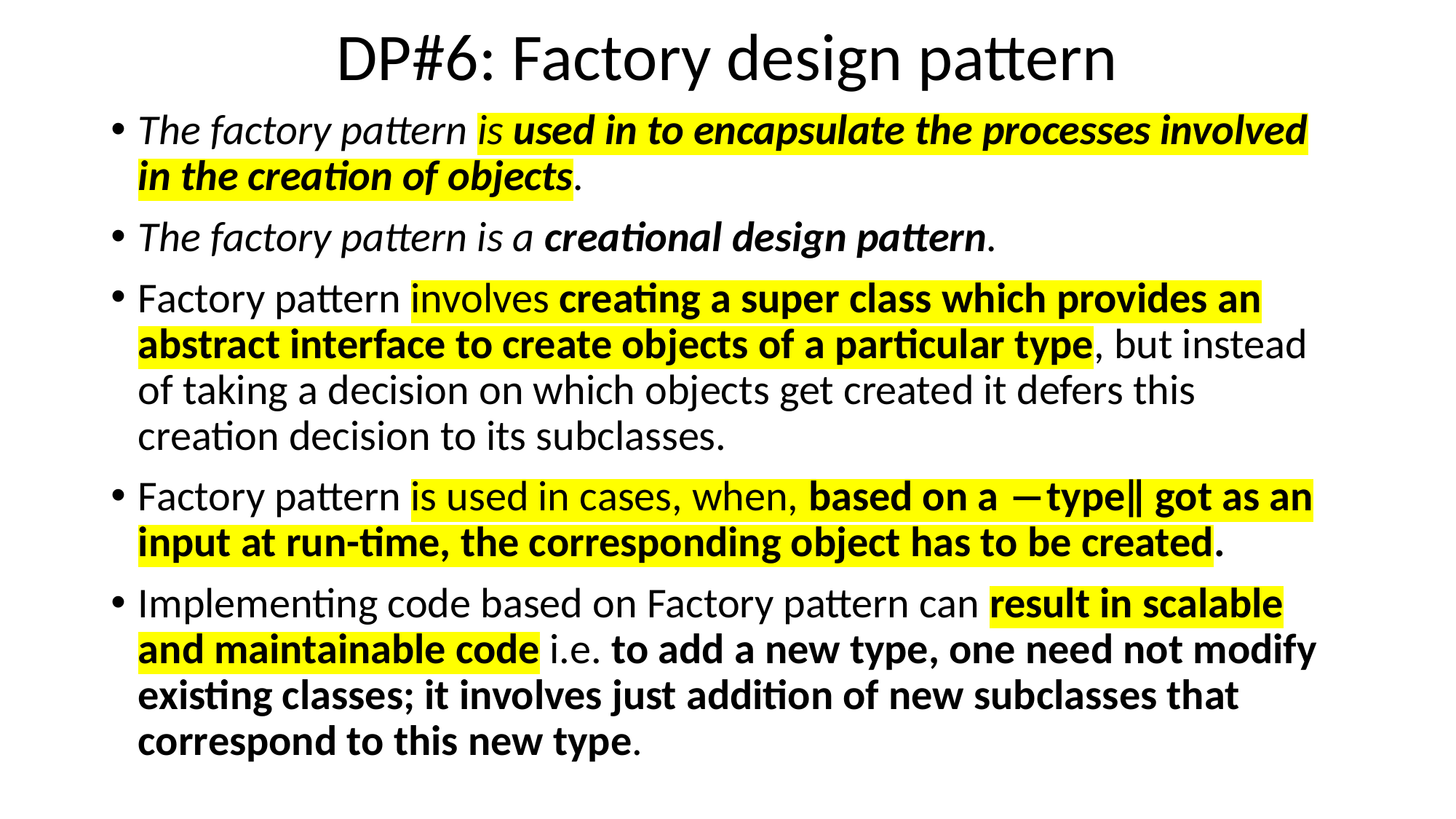

# DP#6: Factory design pattern
The factory pattern is used in to encapsulate the processes involved in the creation of objects.
The factory pattern is a creational design pattern.
Factory pattern involves creating a super class which provides an abstract interface to create objects of a particular type, but instead of taking a decision on which objects get created it defers this creation decision to its subclasses.
Factory pattern is used in cases, when, based on a ―type‖ got as an input at run-time, the corresponding object has to be created.
Implementing code based on Factory pattern can result in scalable and maintainable code i.e. to add a new type, one need not modify existing classes; it involves just addition of new subclasses that correspond to this new type.